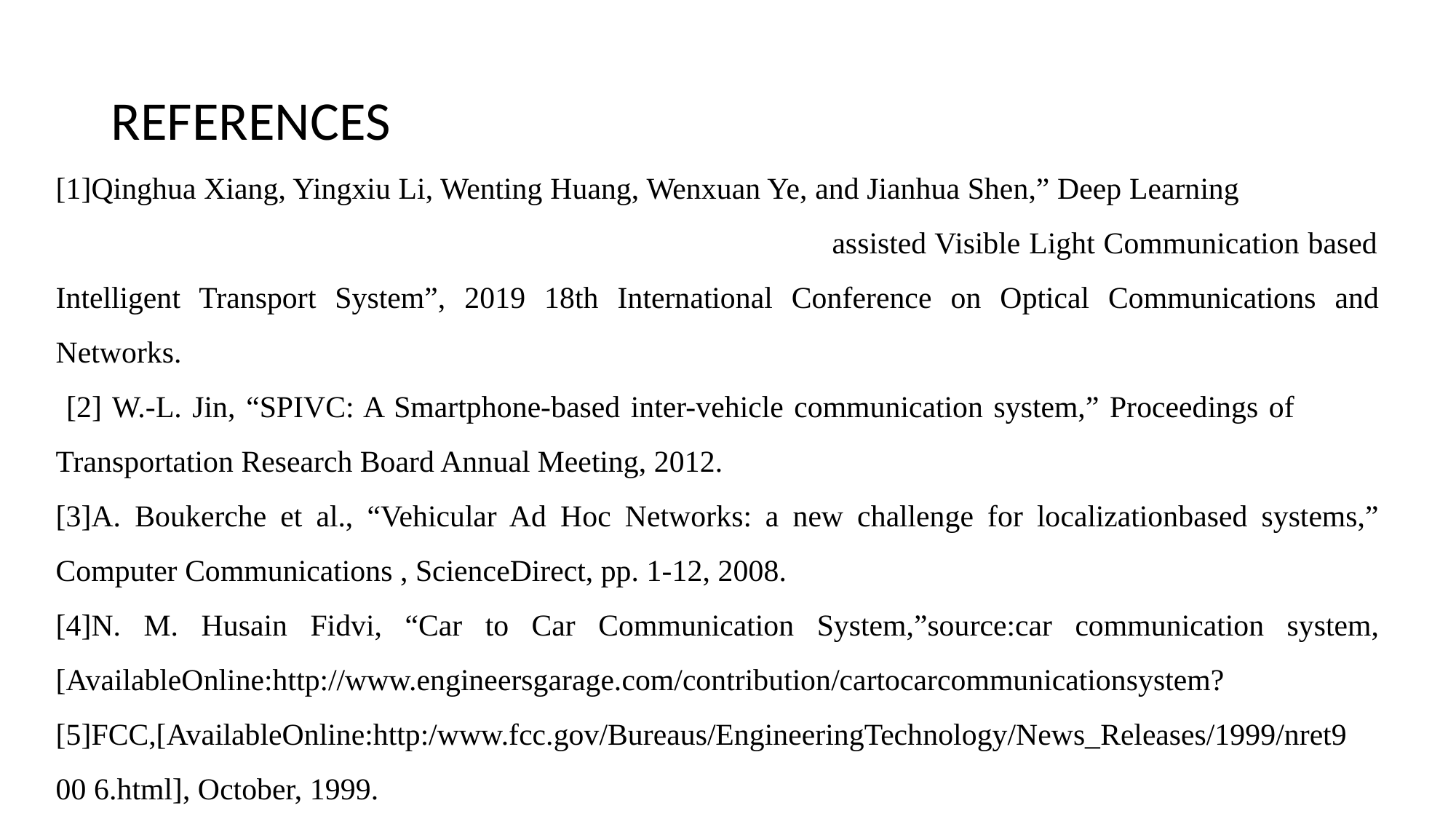

# REFERENCES
[1]Qinghua Xiang, Yingxiu Li, Wenting Huang, Wenxuan Ye, and Jianhua Shen,” Deep Learning                                                                                                            assisted Visible Light Communication based Intelligent Transport System”, 2019 18th International Conference on Optical Communications and Networks.
 [2] W.-L. Jin, “SPIVC: A Smartphone-based inter-vehicle communication system,” Proceedings of         Transportation Research Board Annual Meeting, 2012.
[3]A. Boukerche et al., “Vehicular Ad Hoc Networks: a new challenge for localizationbased systems,” Computer Communications , ScienceDirect, pp. 1-12, 2008.
[4]N. M. Husain Fidvi, “Car to Car Communication System,”source:car communication system,[AvailableOnline:http://www.engineersgarage.com/contribution/cartocarcommunicationsystem?
[5]FCC,[AvailableOnline:http:/www.fcc.gov/Bureaus/EngineeringTechnology/News_Releases/1999/nret9 00 6.html], October, 1999.